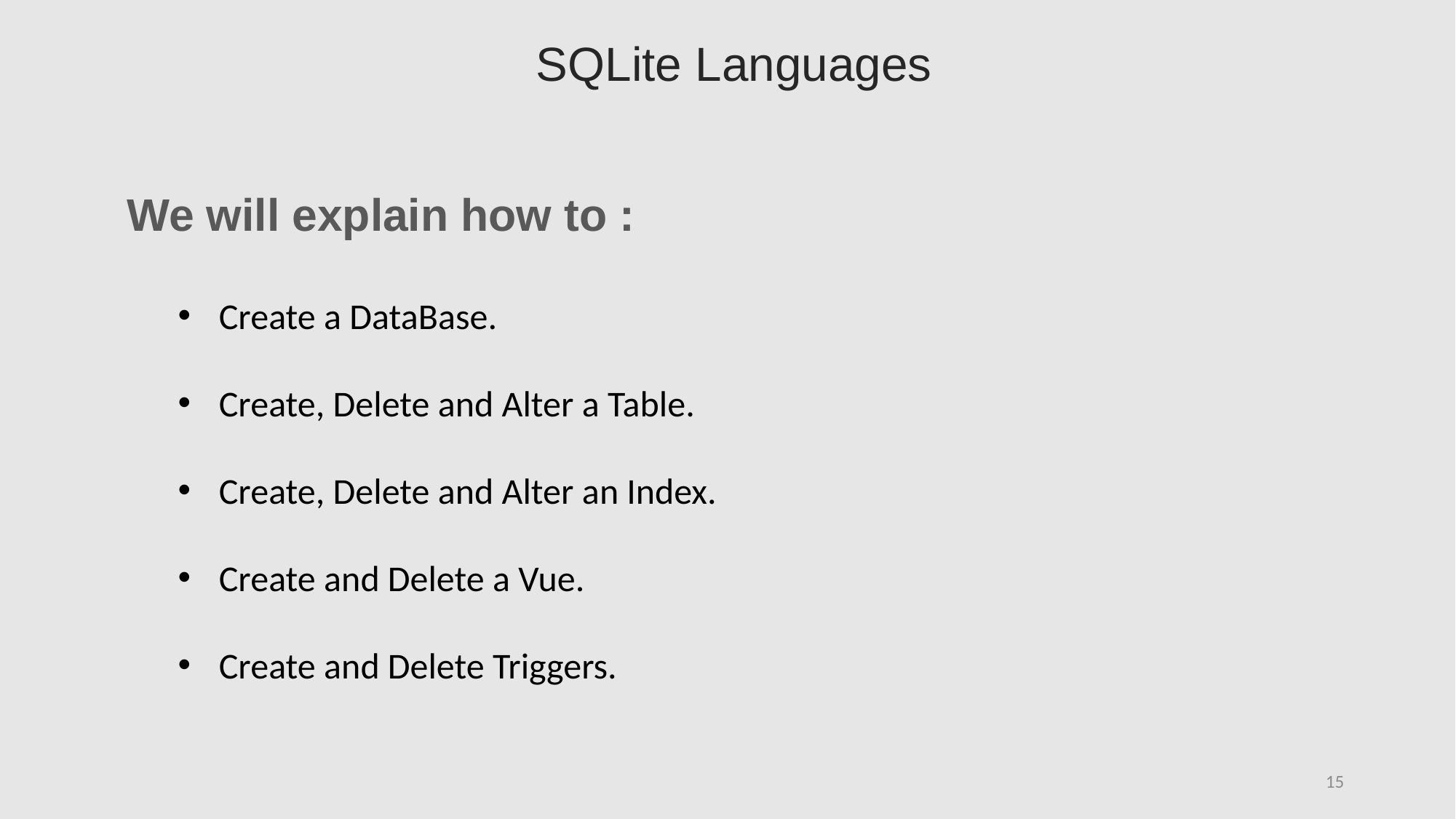

SQLite Languages

We will explain how to :
Create a DataBase.

Create, Delete and Alter a Table.

Create, Delete and Alter an Index.

Create and Delete a Vue.

Create and Delete Triggers.
15